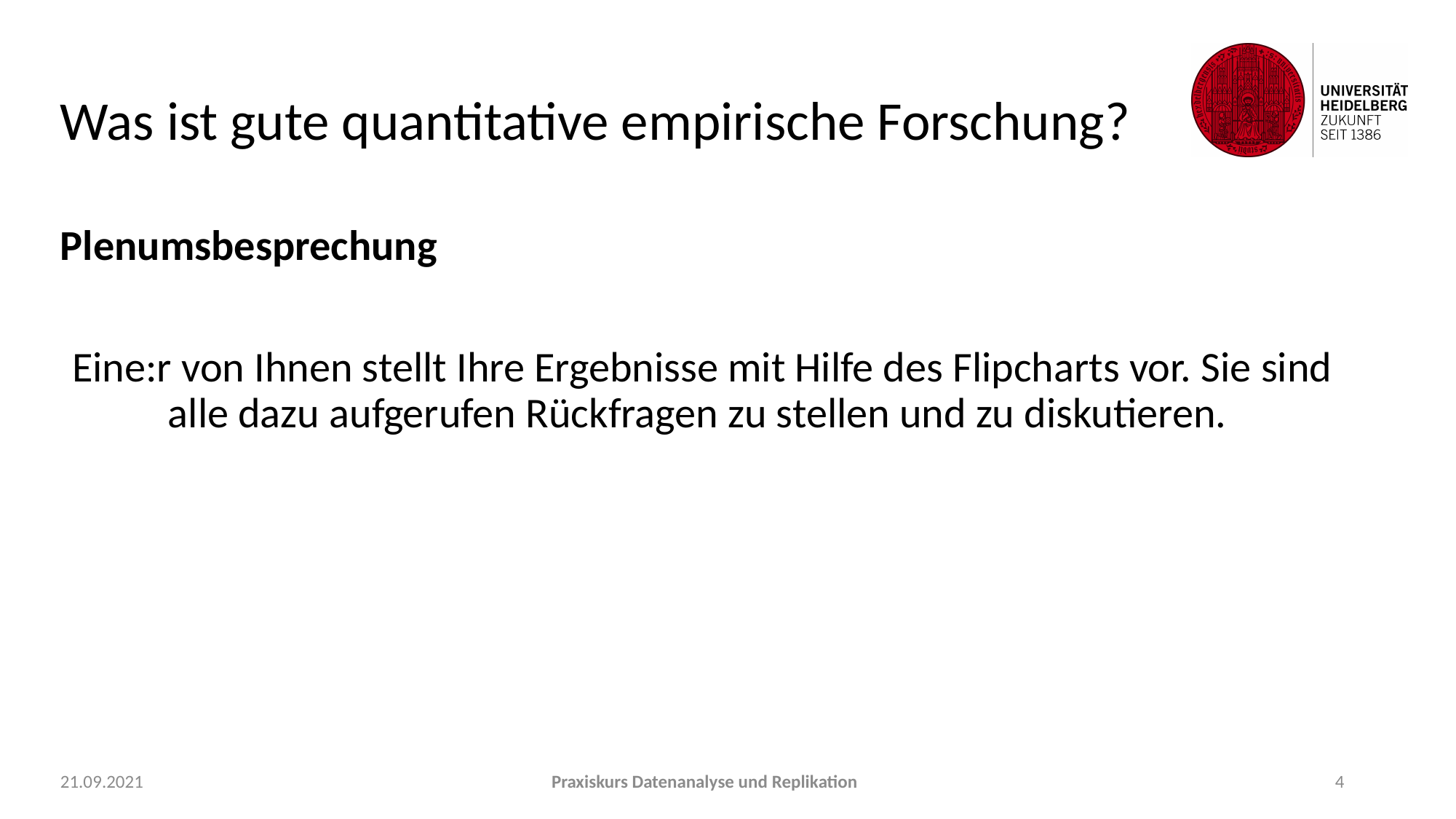

# Was ist gute quantitative empirische Forschung?
Plenumsbesprechung

Eine:r von Ihnen stellt Ihre Ergebnisse mit Hilfe des Flipcharts vor. Sie sind alle dazu aufgerufen Rückfragen zu stellen und zu diskutieren.

21.09.2021
Praxiskurs Datenanalyse und Replikation
4